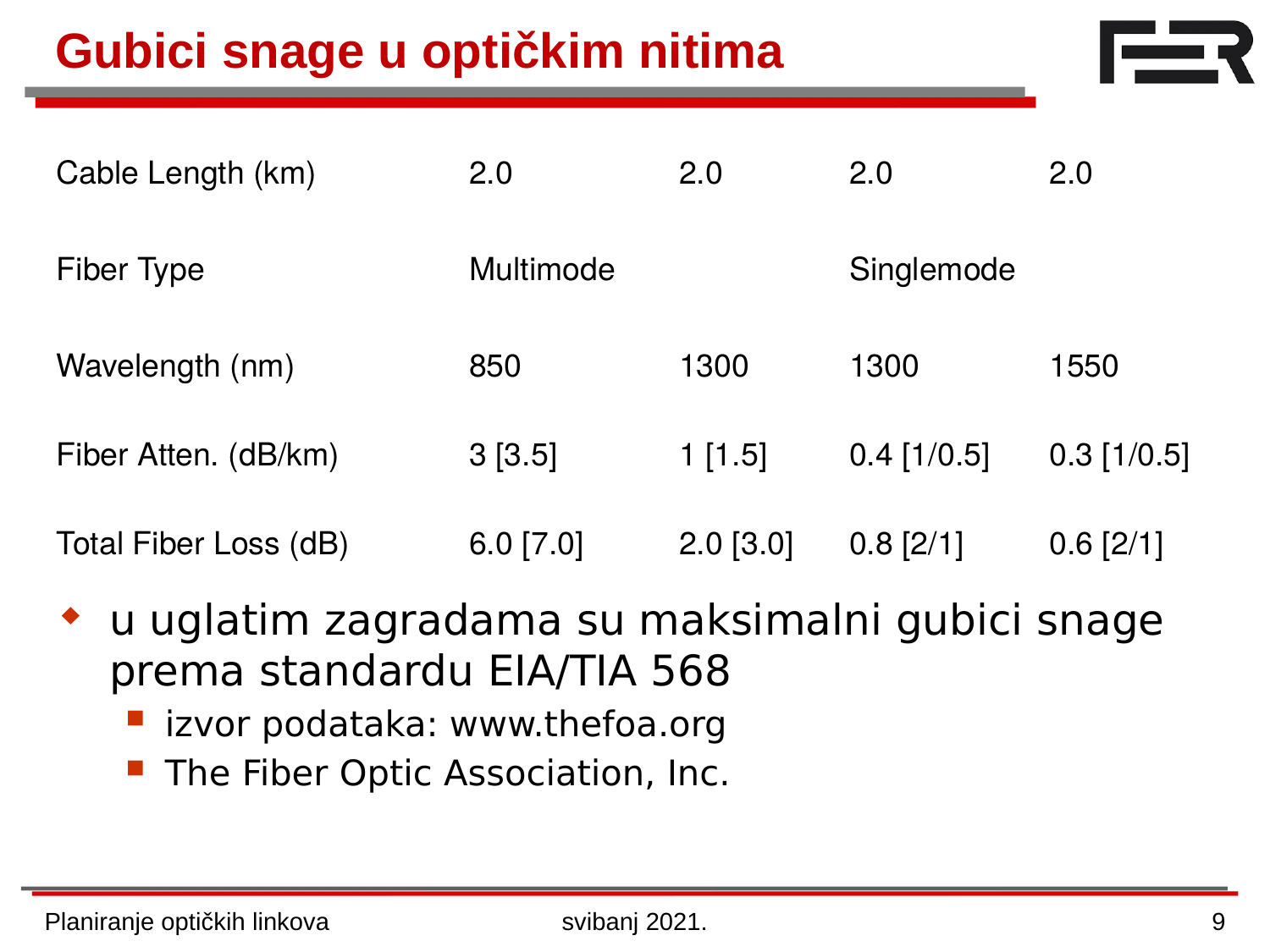

# Gubici snage u optičkim nitima
| Cable Length (km) | 2.0 | 2.0 | 2.0 | 2.0 |
| --- | --- | --- | --- | --- |
| Fiber Type | Multimode |  | Singlemode |  |
| Wavelength (nm) | 850 | 1300 | 1300 | 1550 |
| Fiber Atten. (dB/km) | 3 [3.5] | 1 [1.5] | 0.4 [1/0.5] | 0.3 [1/0.5] |
| Total Fiber Loss (dB) | 6.0 [7.0] | 2.0 [3.0] | 0.8 [2/1] | 0.6 [2/1] |
u uglatim zagradama su maksimalni gubici snage prema standardu EIA/TIA 568
izvor podataka: www.thefoa.org
The Fiber Optic Association, Inc.
Planiranje optičkih linkova
svibanj 2021.
9